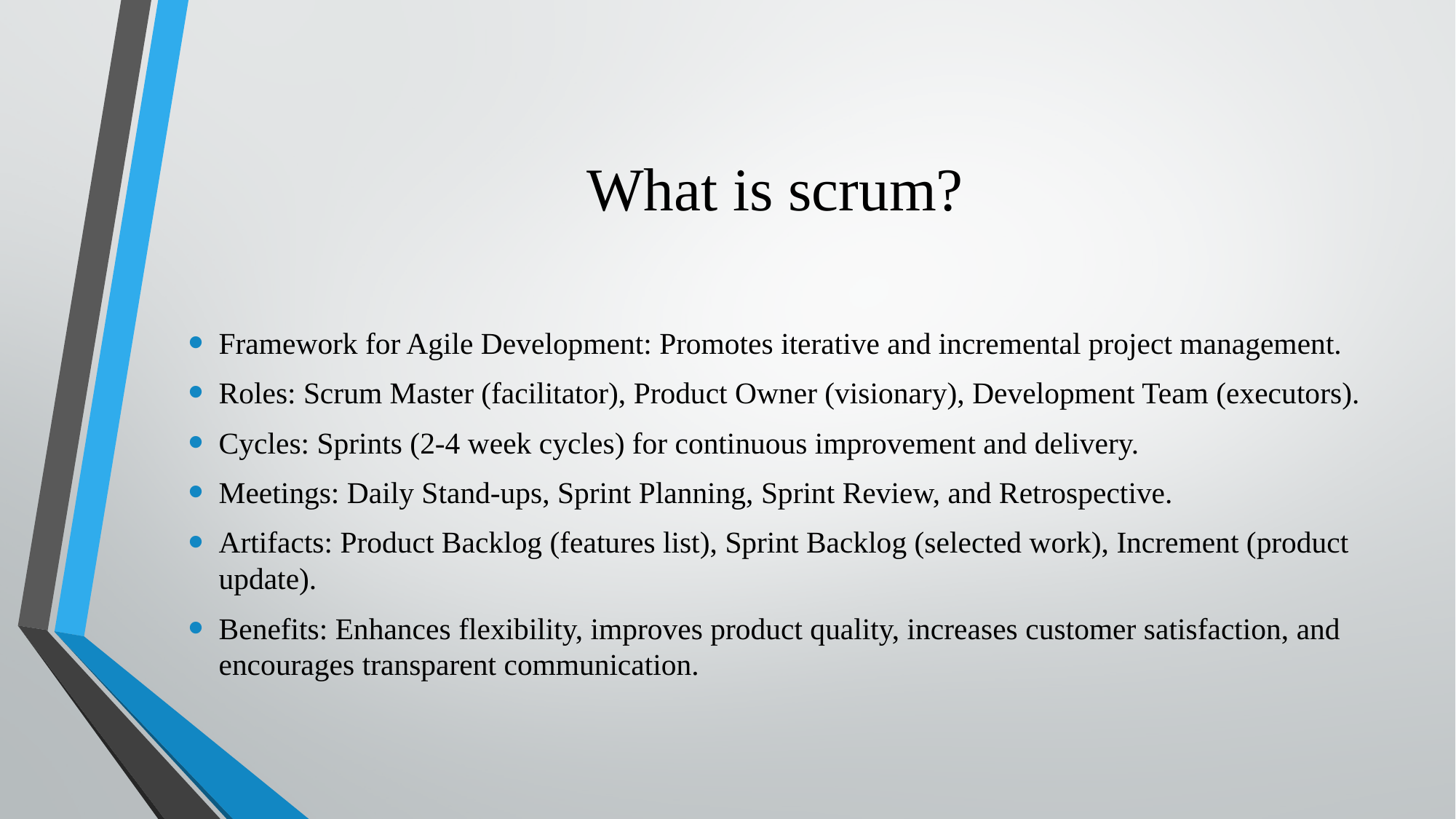

# What is scrum?
Framework for Agile Development: Promotes iterative and incremental project management.
Roles: Scrum Master (facilitator), Product Owner (visionary), Development Team (executors).
Cycles: Sprints (2-4 week cycles) for continuous improvement and delivery.
Meetings: Daily Stand-ups, Sprint Planning, Sprint Review, and Retrospective.
Artifacts: Product Backlog (features list), Sprint Backlog (selected work), Increment (product update).
Benefits: Enhances flexibility, improves product quality, increases customer satisfaction, and encourages transparent communication.